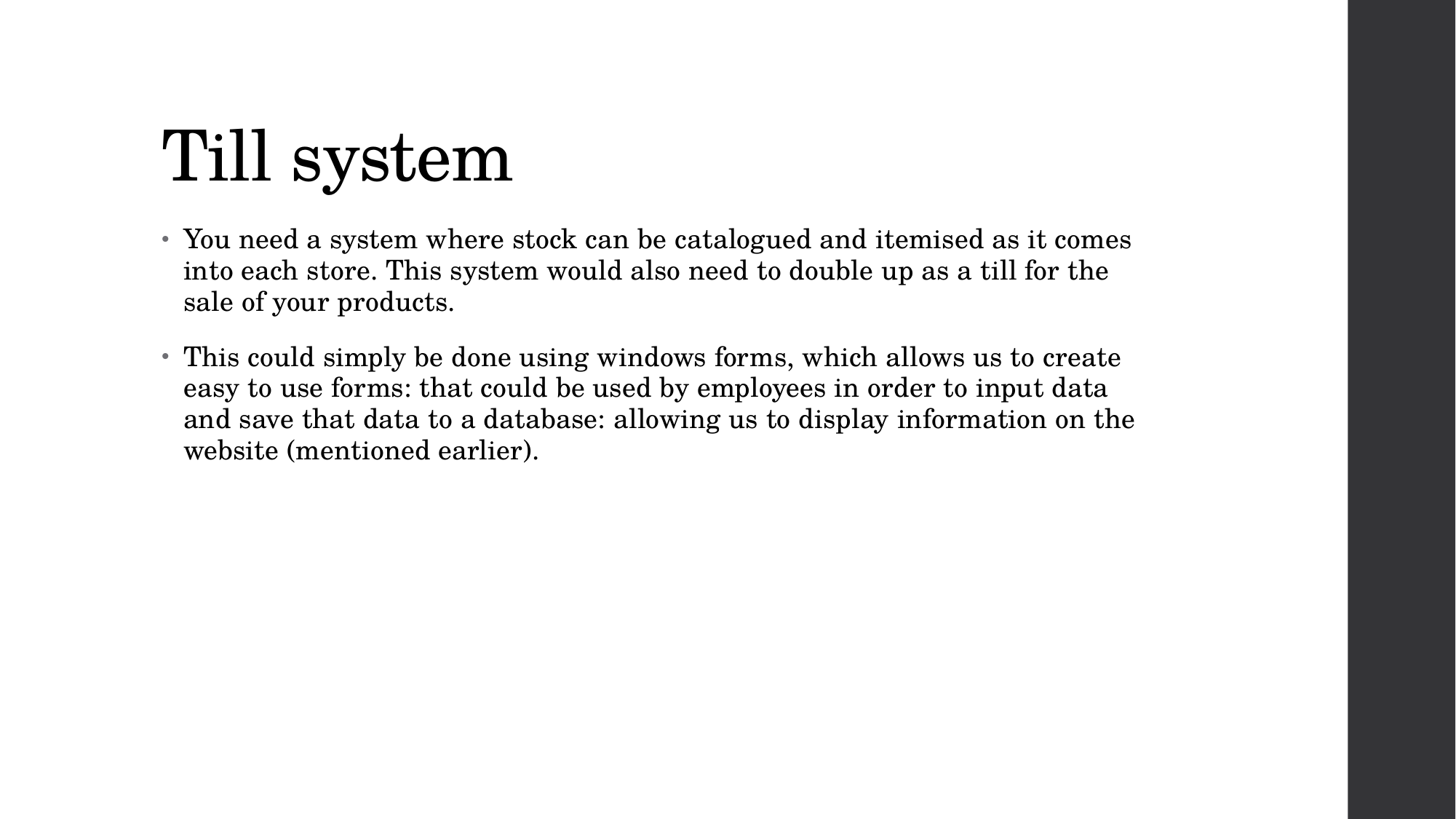

# Till system
You need a system where stock can be catalogued and itemised as it comes into each store. This system would also need to double up as a till for the sale of your products.
This could simply be done using windows forms, which allows us to create easy to use forms: that could be used by employees in order to input data and save that data to a database: allowing us to display information on the website (mentioned earlier).